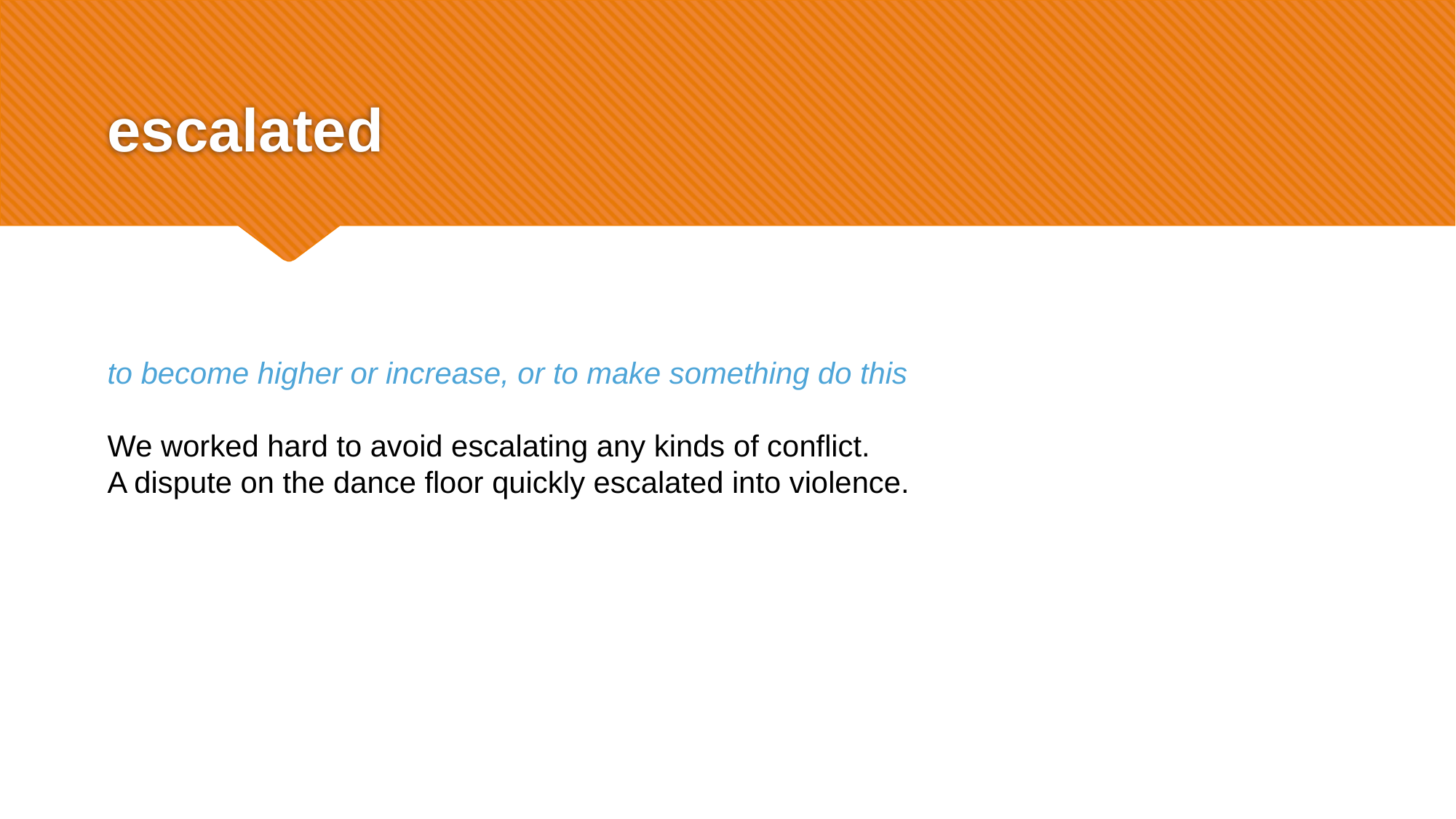

# escalated
to become higher or increase, or to make something do this

We worked hard to avoid escalating any kinds of conflict.
A dispute on the dance floor quickly escalated into violence.